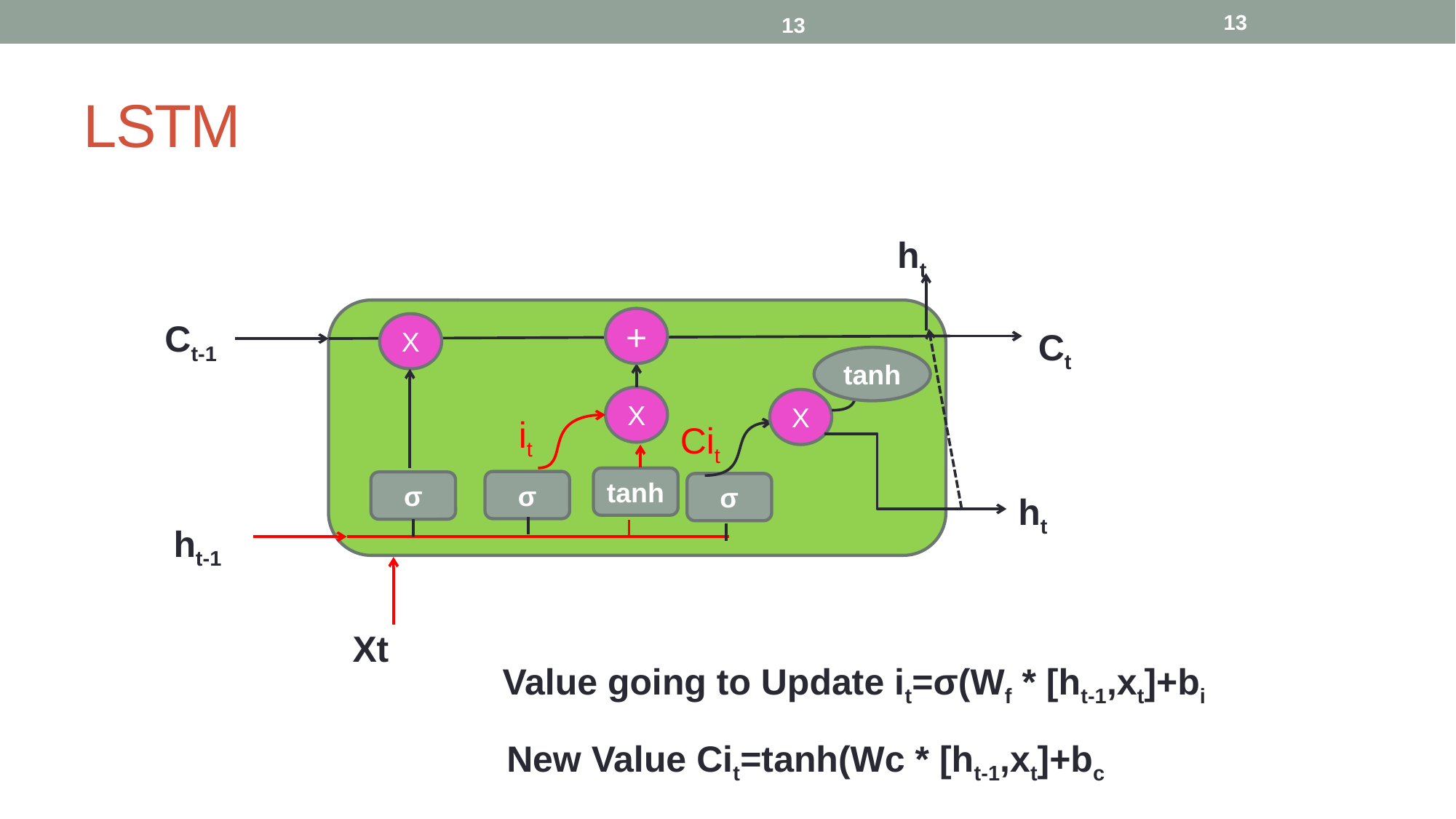

13
13
# LSTM
ht

+
Ct-1
X
Ct
tanh
X
X
it
Cit
tanh
σ
σ
σ
ht
ht-1
Xt
Value going to Update it=σ(Wf * [ht-1,xt]+bi
New Value Cit=tanh(Wc * [ht-1,xt]+bc